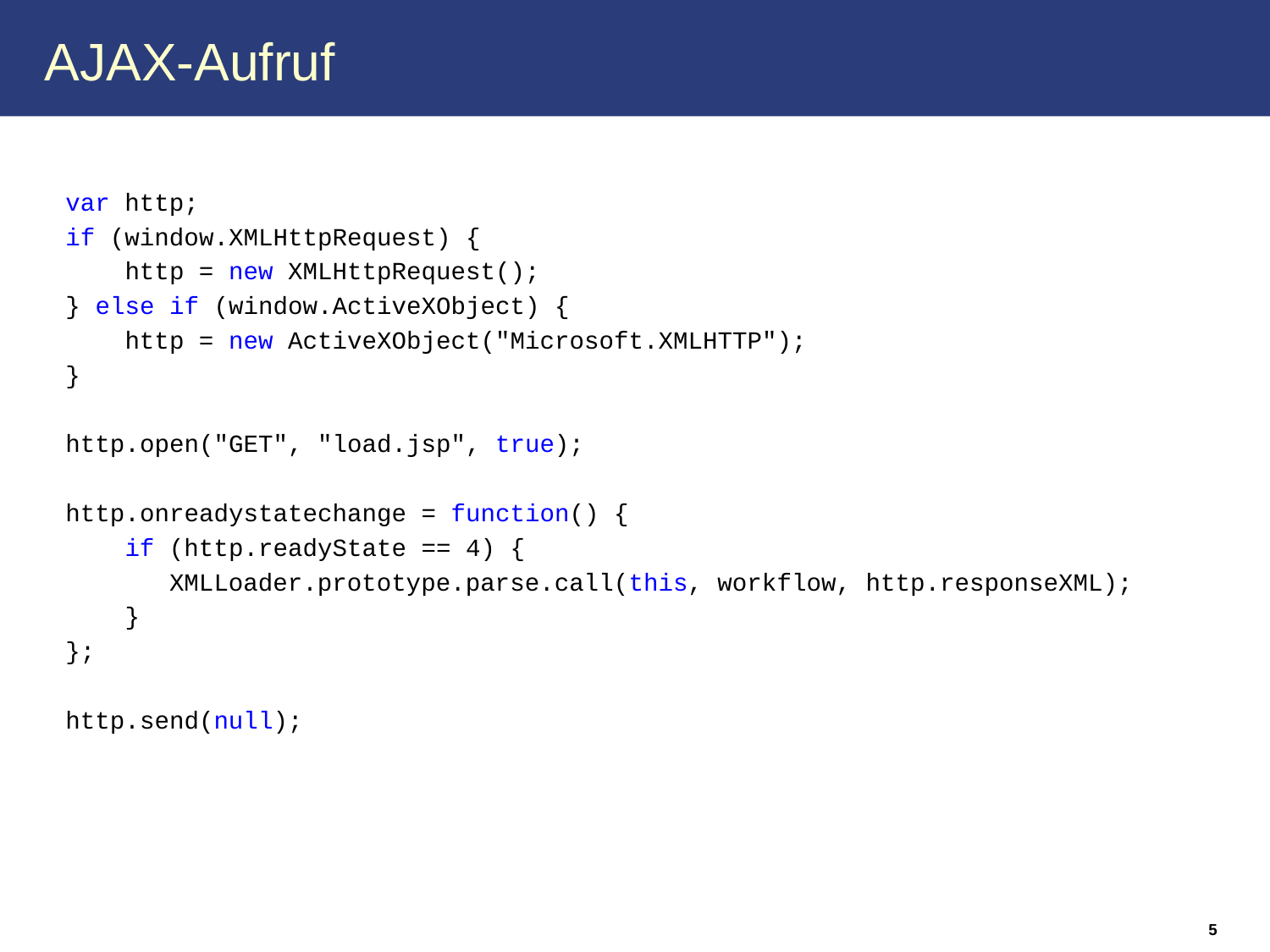

# AJAX-Aufruf
var http;
if (window.XMLHttpRequest) {
    http = new XMLHttpRequest();
} else if (window.ActiveXObject) {
    http = new ActiveXObject("Microsoft.XMLHTTP");
}

http.open("GET", "load.jsp", true);

http.onreadystatechange = function() {
    if (http.readyState == 4) {
       XMLLoader.prototype.parse.call(this, workflow, http.responseXML);
    }
};

http.send(null);
5